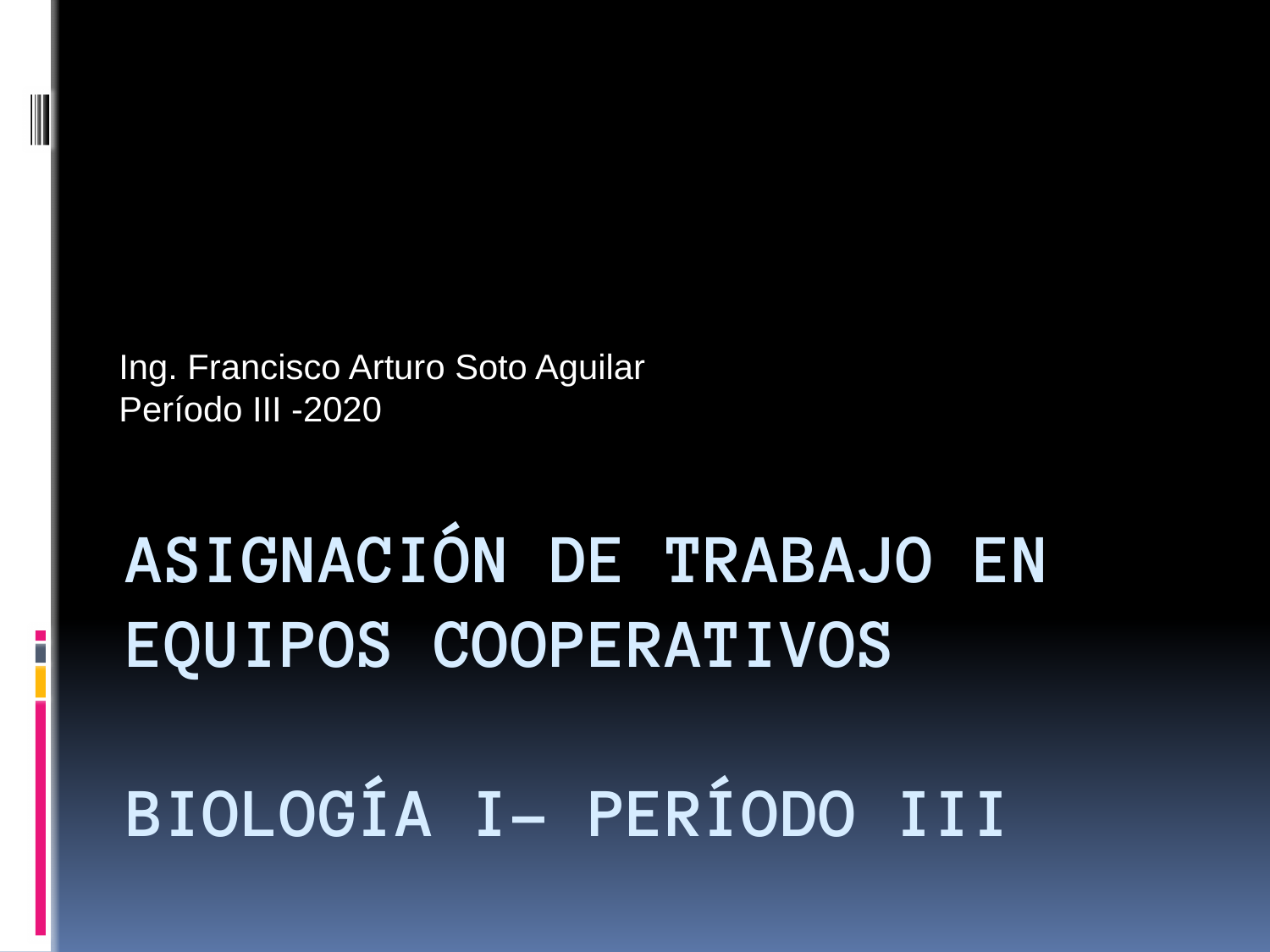

Ing. Francisco Arturo Soto Aguilar
Período III -2020
# ASIGNACIÓN DE TRABAJO EN EQUIPOS COOPERATIVOS BIOLOGÍA I- Período III